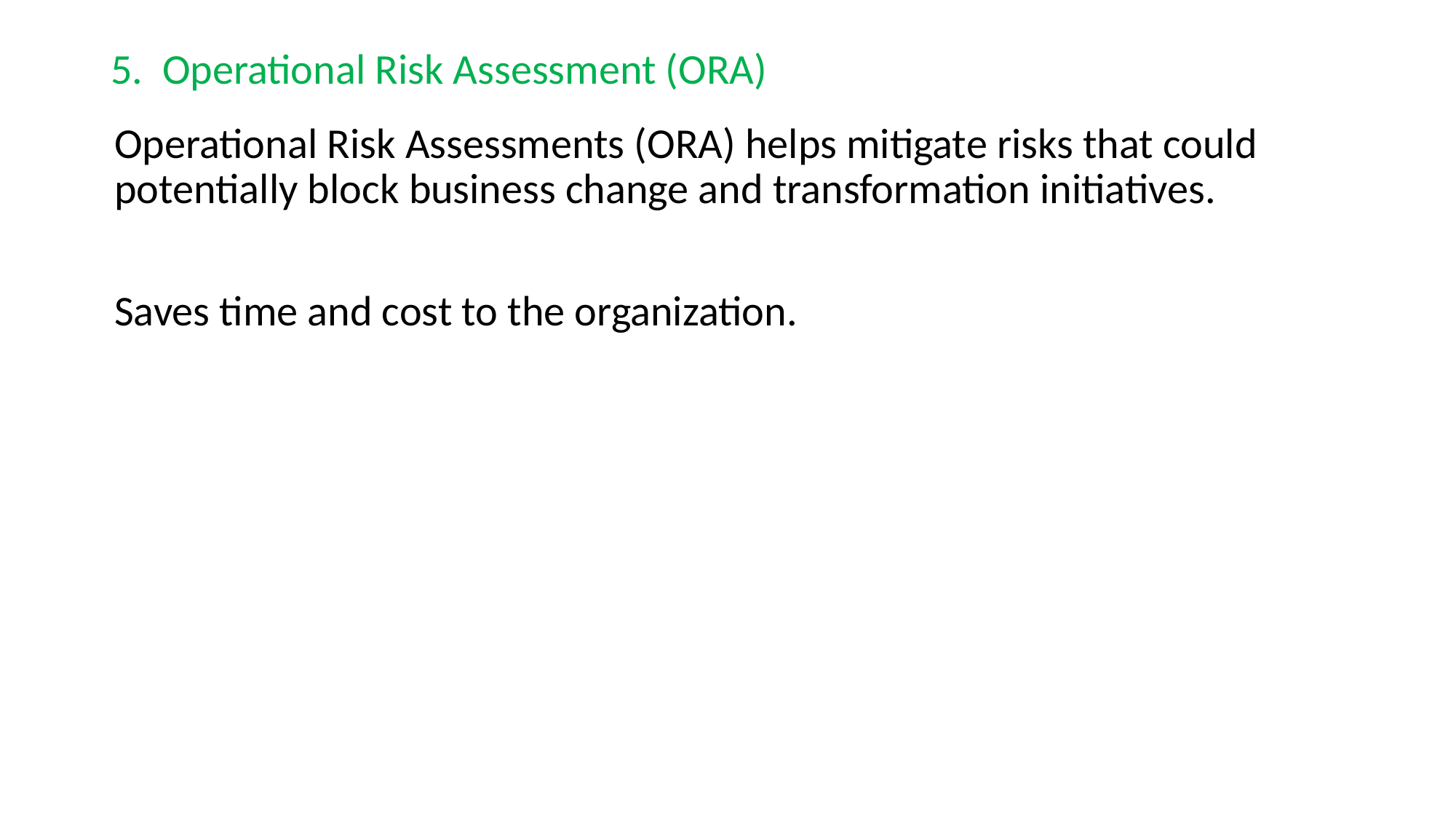

# 5.  Operational Risk Assessment (ORA)
Operational Risk Assessments (ORA) helps mitigate risks that could potentially block business change and transformation initiatives.

Saves time and cost to the organization.